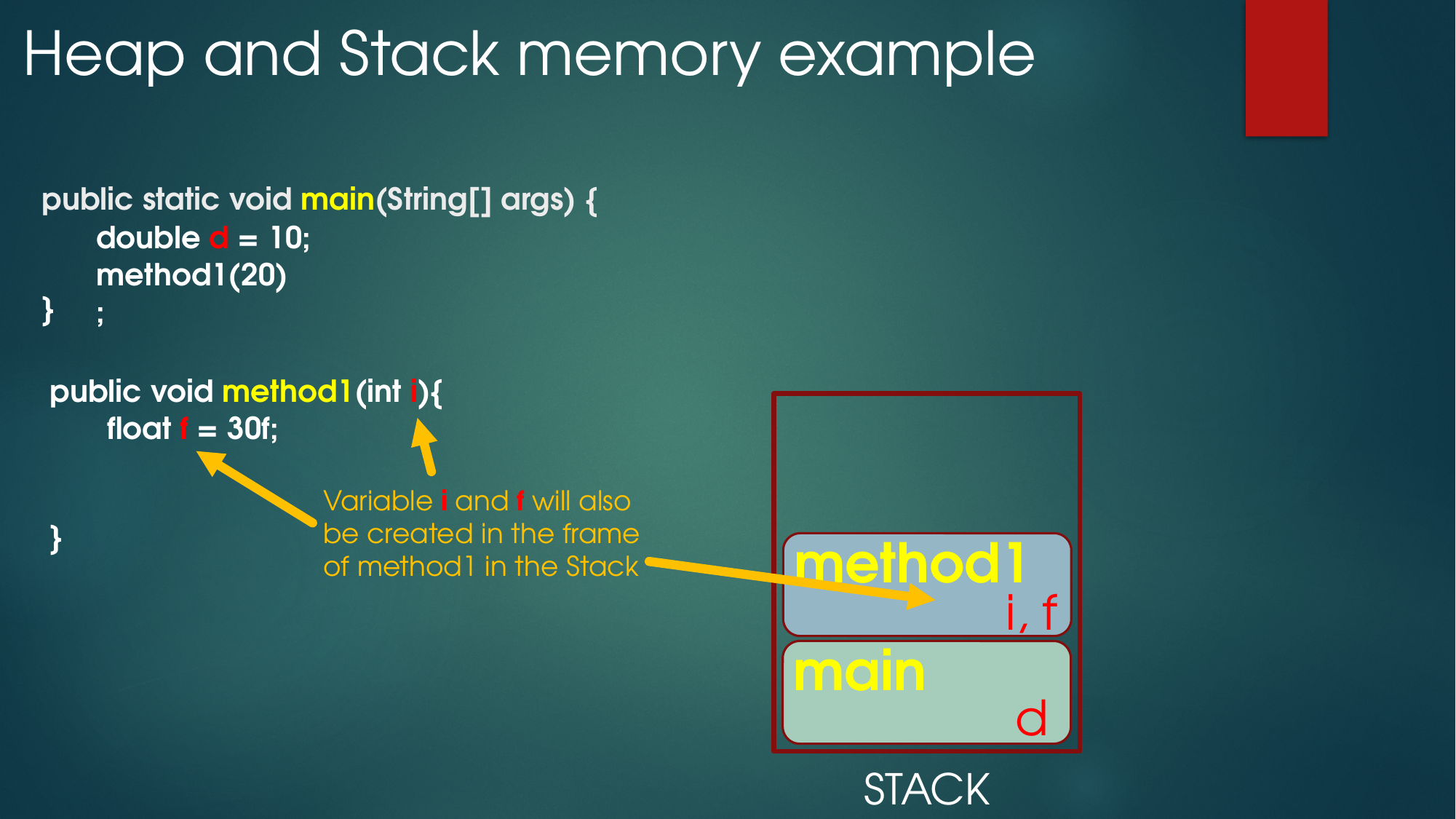

# Heap and Stack memory example
public static void main(String[] args) {

}
double d = 10;
method1(20);
public void method1(int i){

}

float f = 30f;
Variable i and f will also be created in the frame of method1 in the Stack
method1

i, f
main

d
STACK